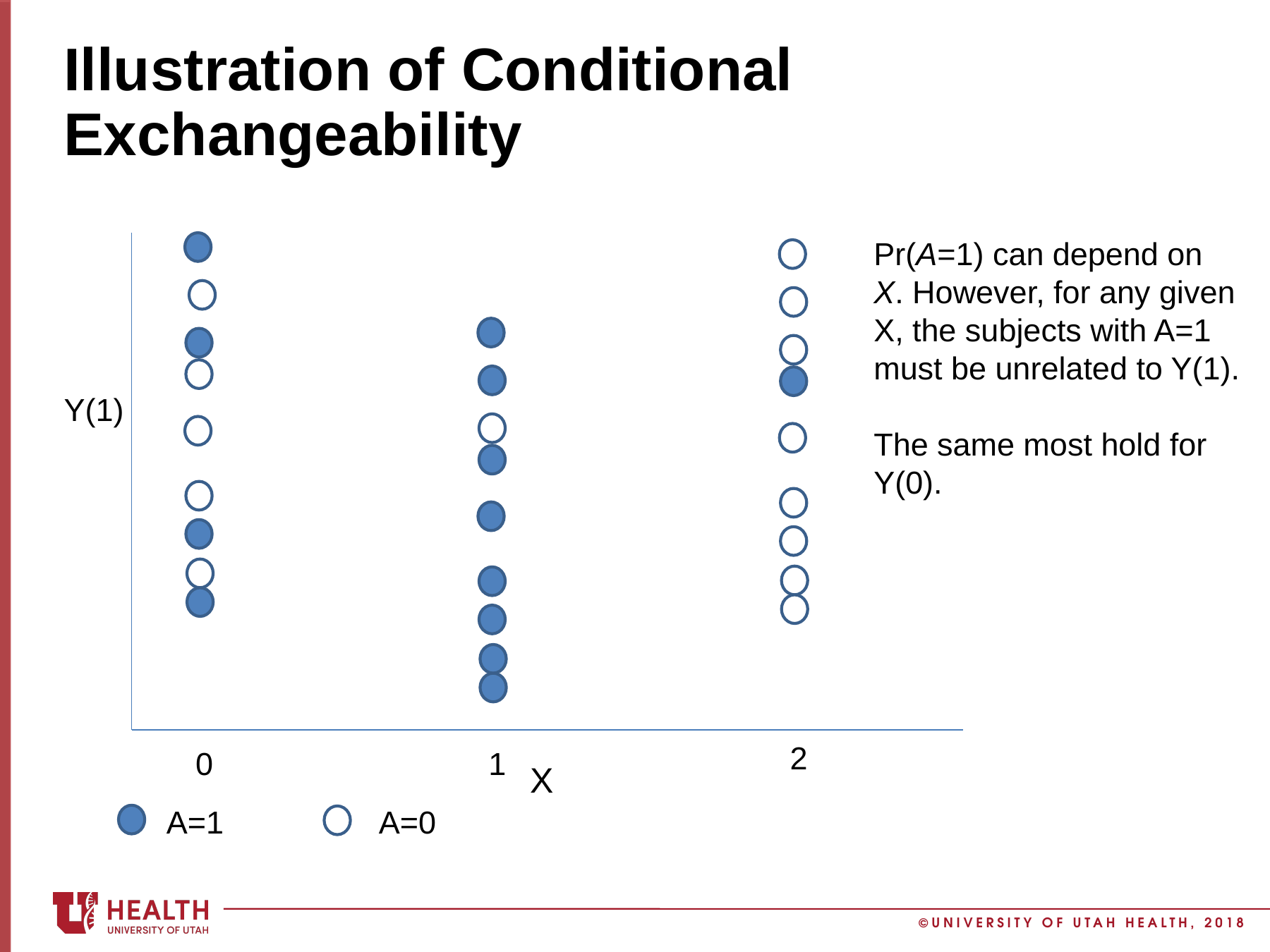

9
# Illustration of Conditional Exchangeability
Pr(A=1) can depend on
X. However, for any given
X, the subjects with A=1
must be unrelated to Y(1).

The same most hold for
Y(0).

Y(1)

2
0
1
X
A=1
A=0